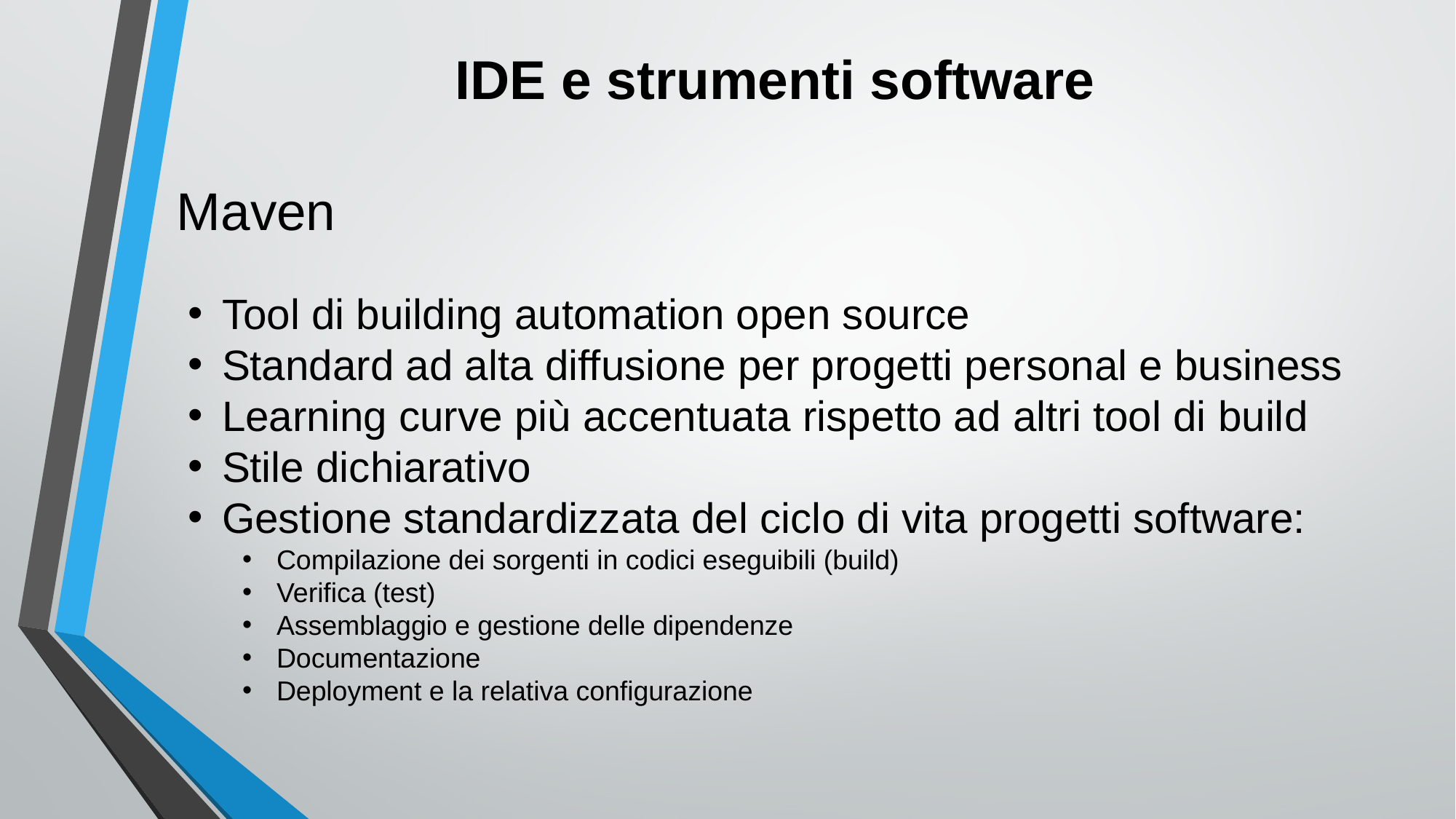

# IDE e strumenti software
Maven
Tool di building automation open source
Standard ad alta diffusione per progetti personal e business
Learning curve più accentuata rispetto ad altri tool di build
Stile dichiarativo
Gestione standardizzata del ciclo di vita progetti software:
Compilazione dei sorgenti in codici eseguibili (build)
Verifica (test)
Assemblaggio e gestione delle dipendenze
Documentazione
Deployment e la relativa configurazione